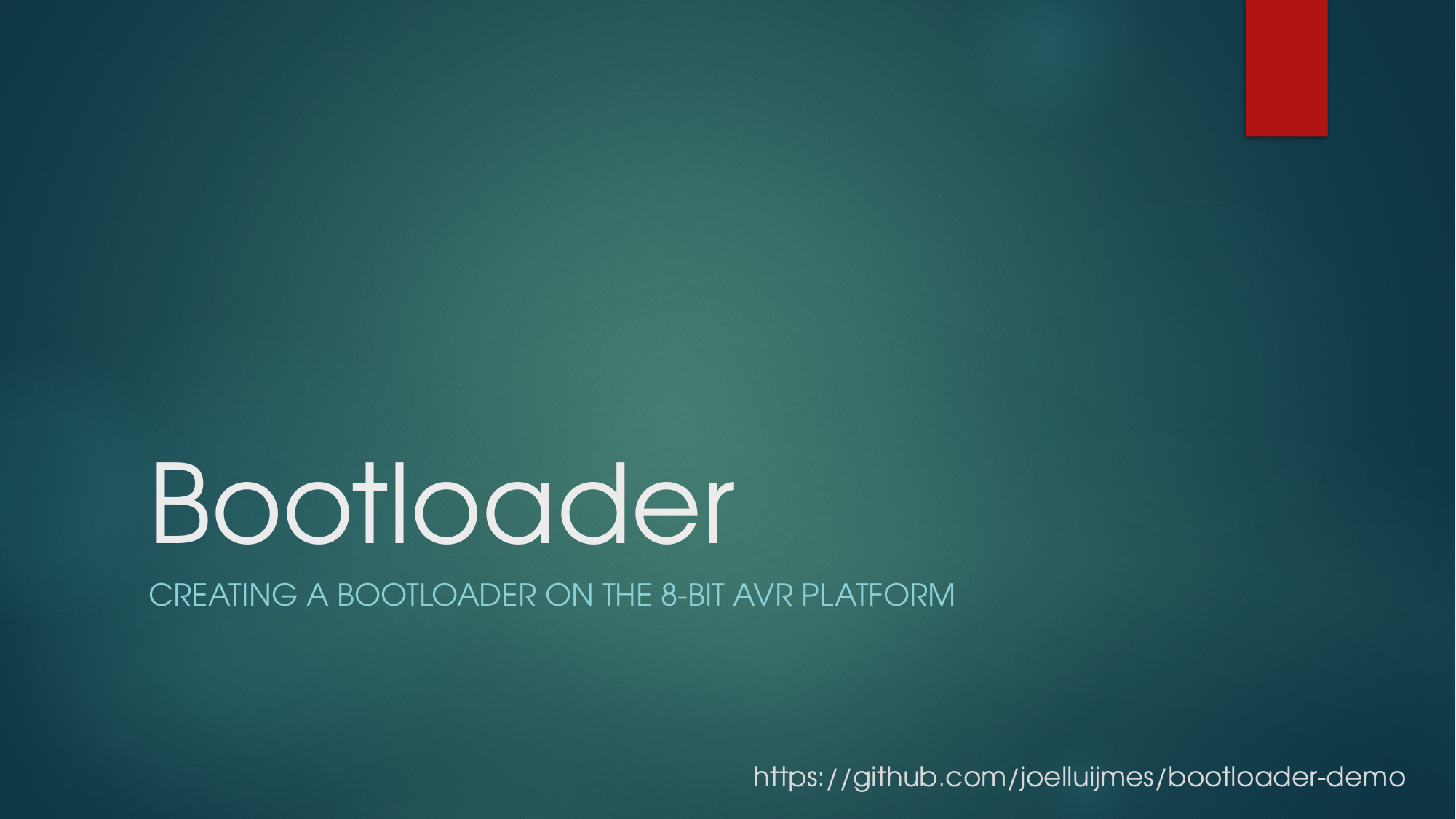

# Bootloader
Creating a bootloader on the 8-bit avr platform
https://github.com/joelluijmes/bootloader-demo